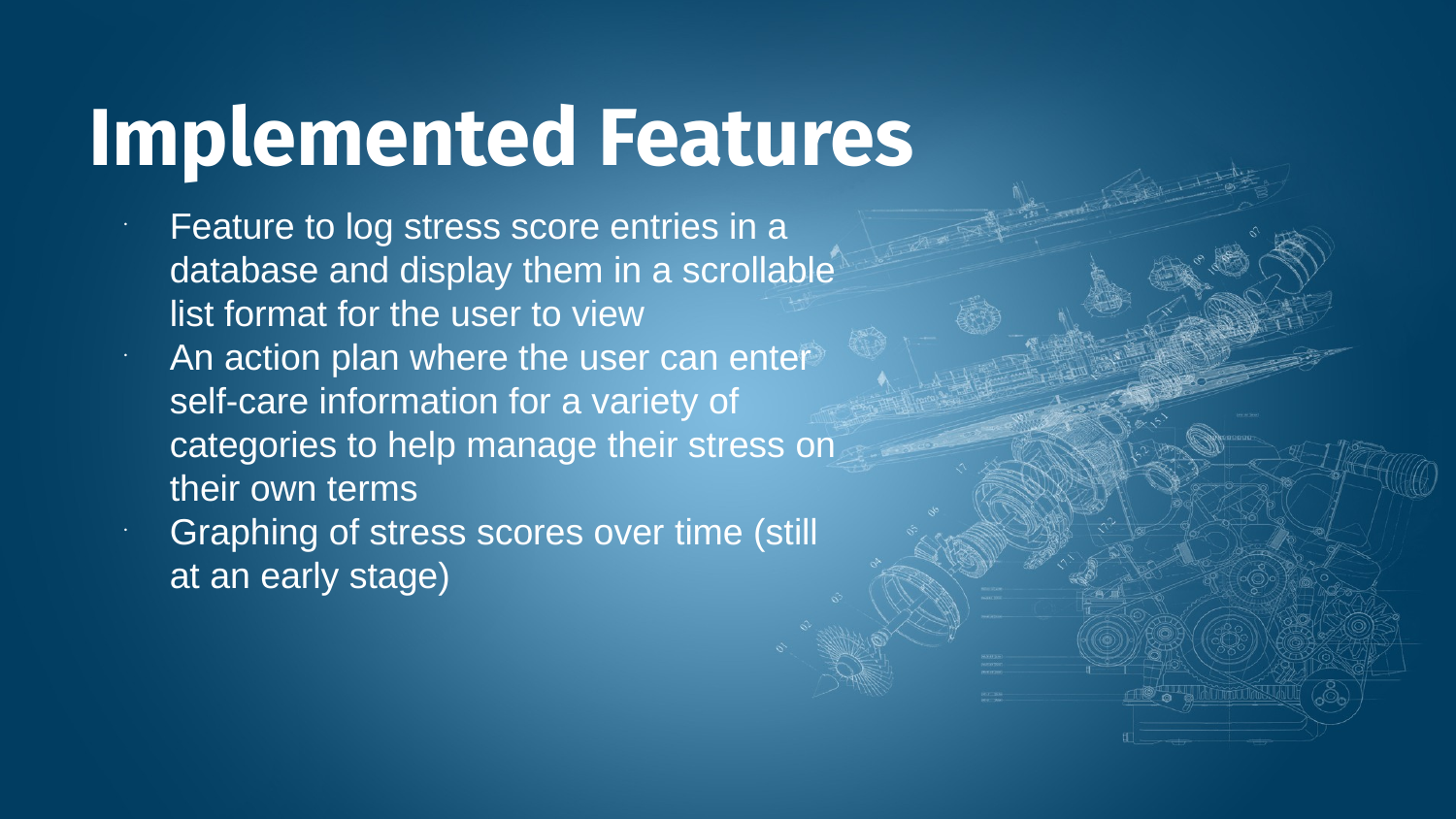

# Implemented Features
Feature to log stress score entries in a database and display them in a scrollable list format for the user to view
An action plan where the user can enter self-care information for a variety of categories to help manage their stress on their own terms
Graphing of stress scores over time (still at an early stage)